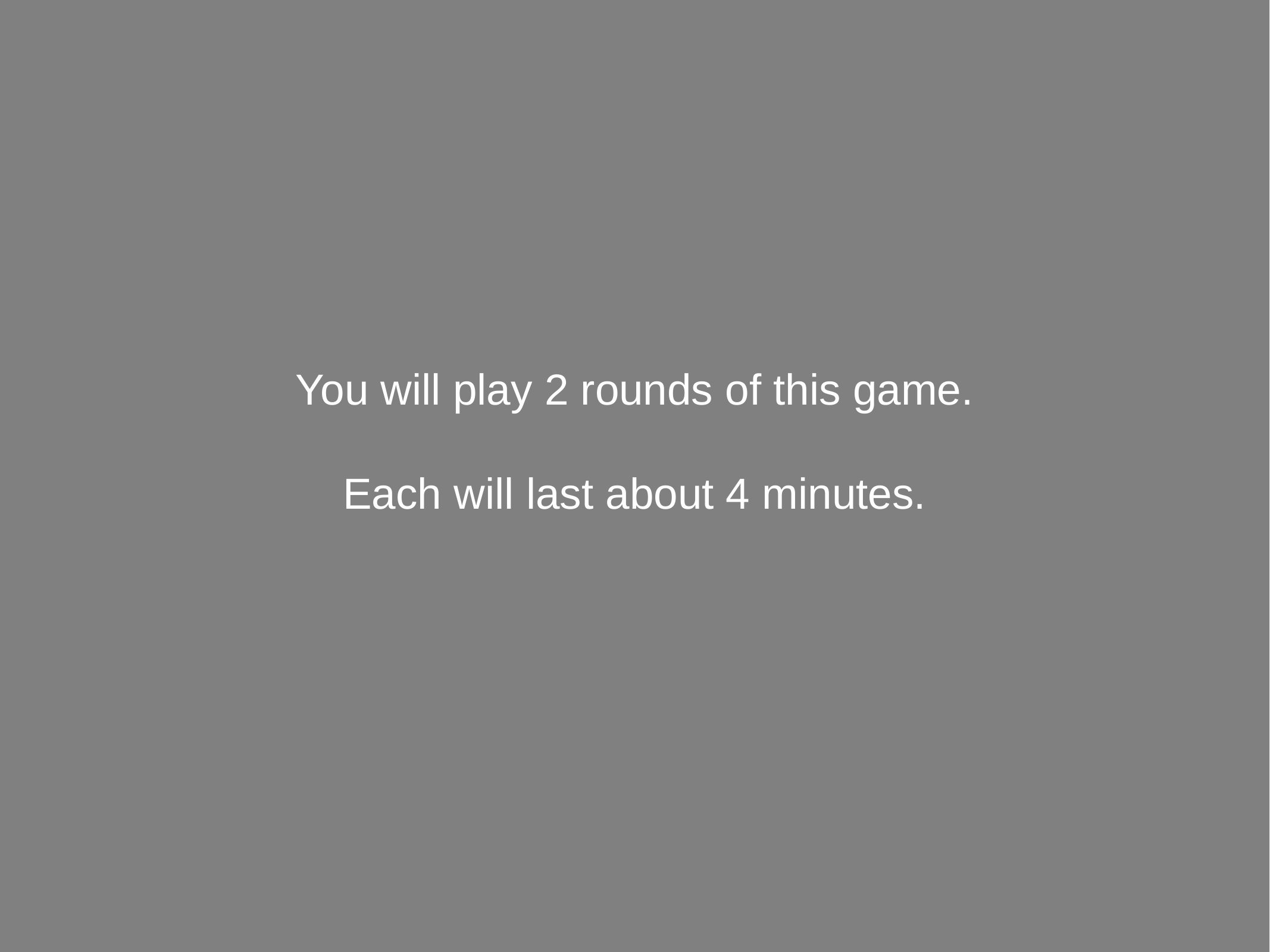

You will play 2 rounds of this game.

Each will last about 4 minutes.